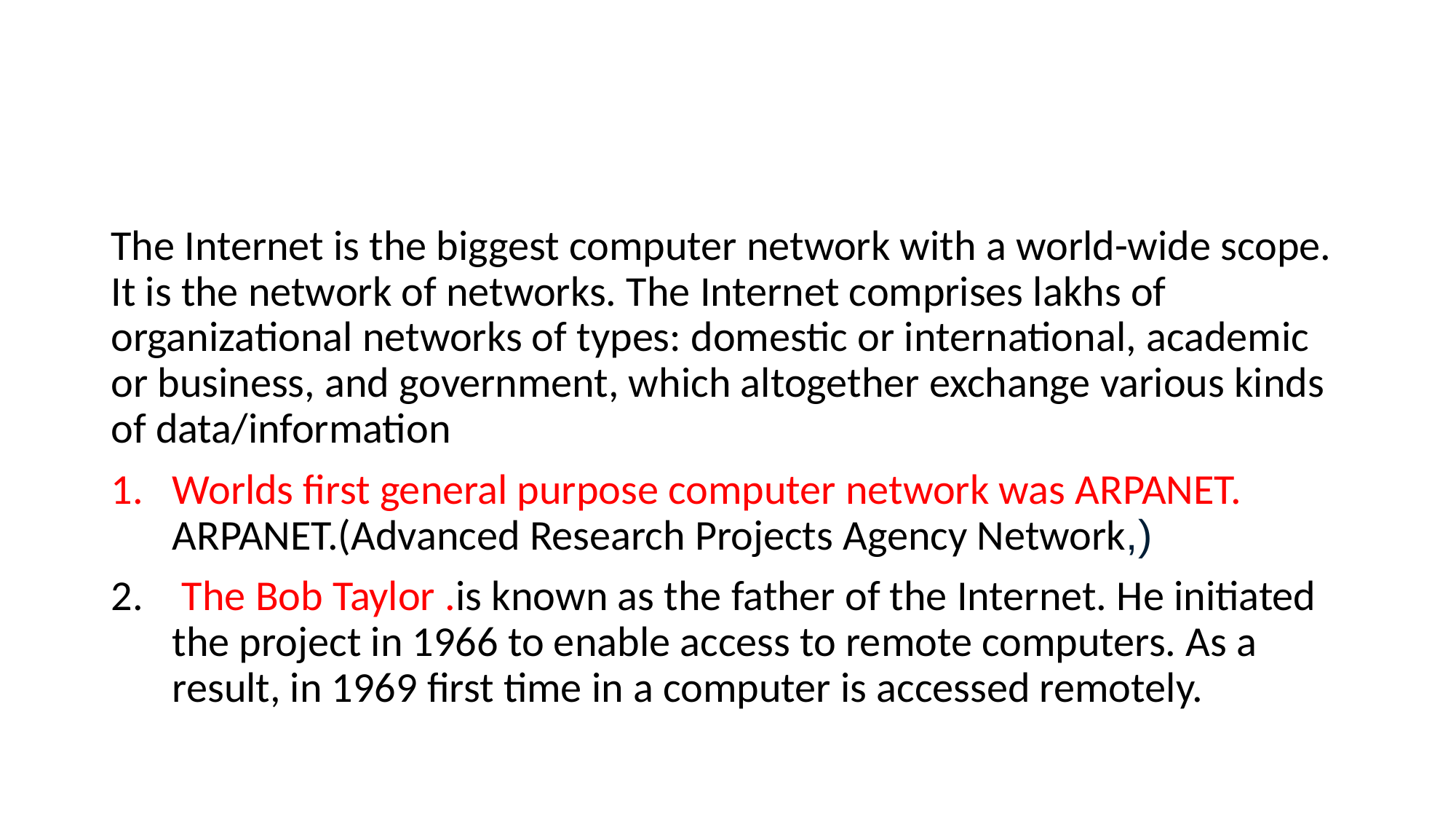

#
The Internet is the biggest computer network with a world-wide scope. It is the network of networks. The Internet comprises lakhs of organizational networks of types: domestic or international, academic or business, and government, which altogether exchange various kinds of data/information
Worlds first general purpose computer network was ARPANET. ARPANET.(Advanced Research Projects Agency Network,)
 The Bob Taylor .is known as the father of the Internet. He initiated the project in 1966 to enable access to remote computers. As a result, in 1969 first time in a computer is accessed remotely.